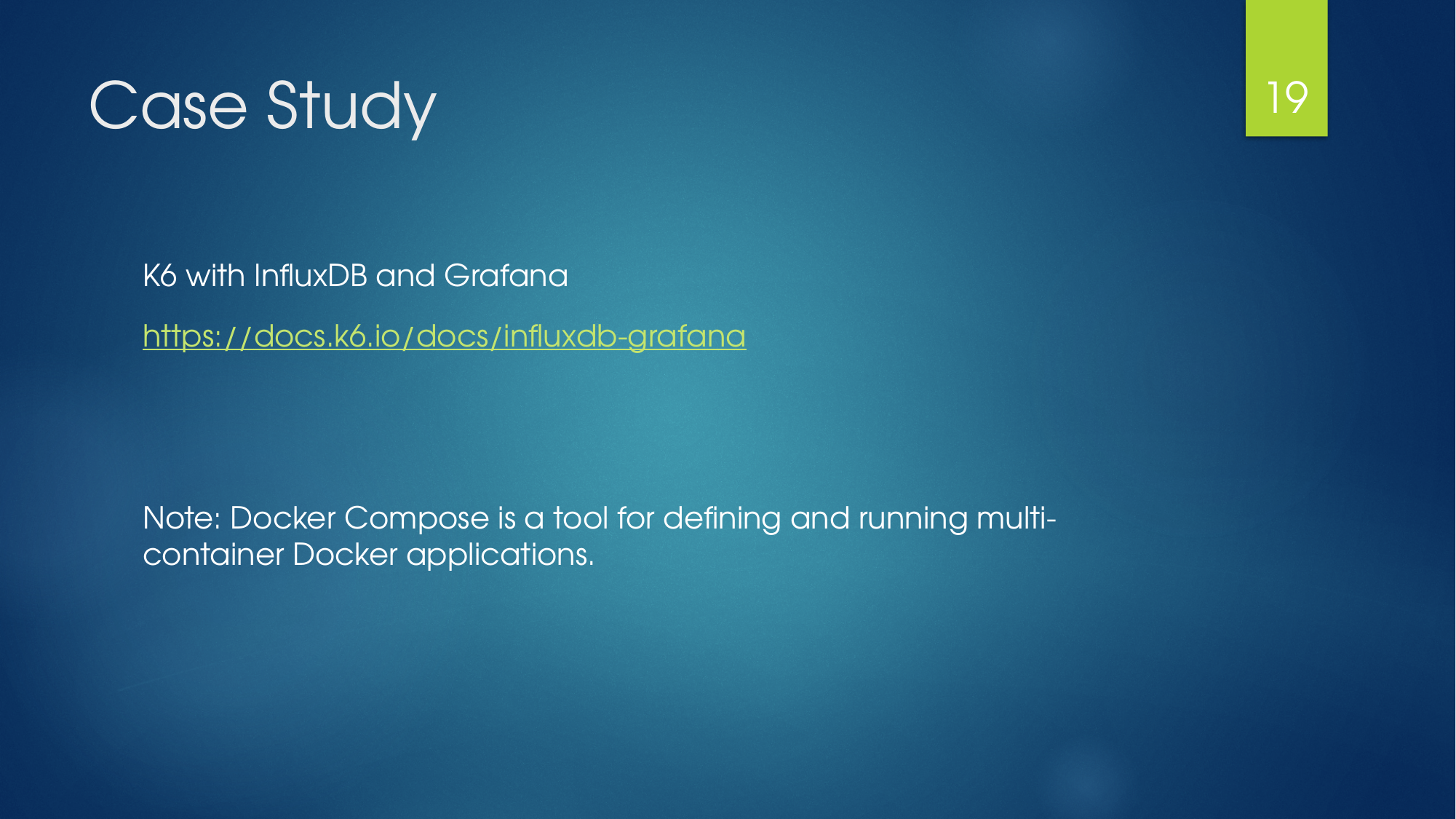

19
# Case Study
K6 with InfluxDB and Grafana
https://docs.k6.io/docs/influxdb-grafana

Note: Docker Compose is a tool for defining and running multi-container Docker applications.